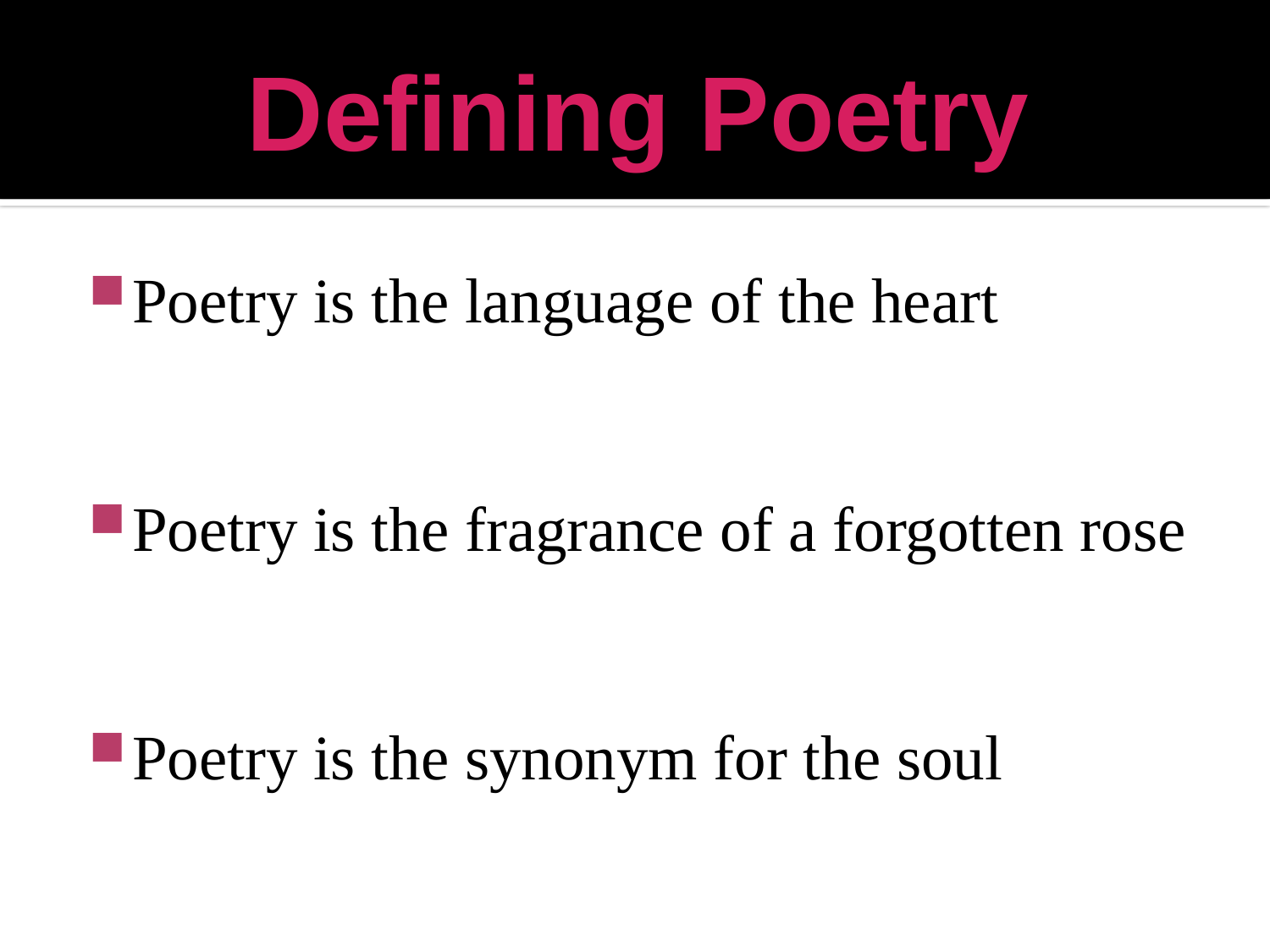

# Defining Poetry
Poetry is the language of the heart

Poetry is the fragrance of a forgotten rose

Poetry is the synonym for the soul